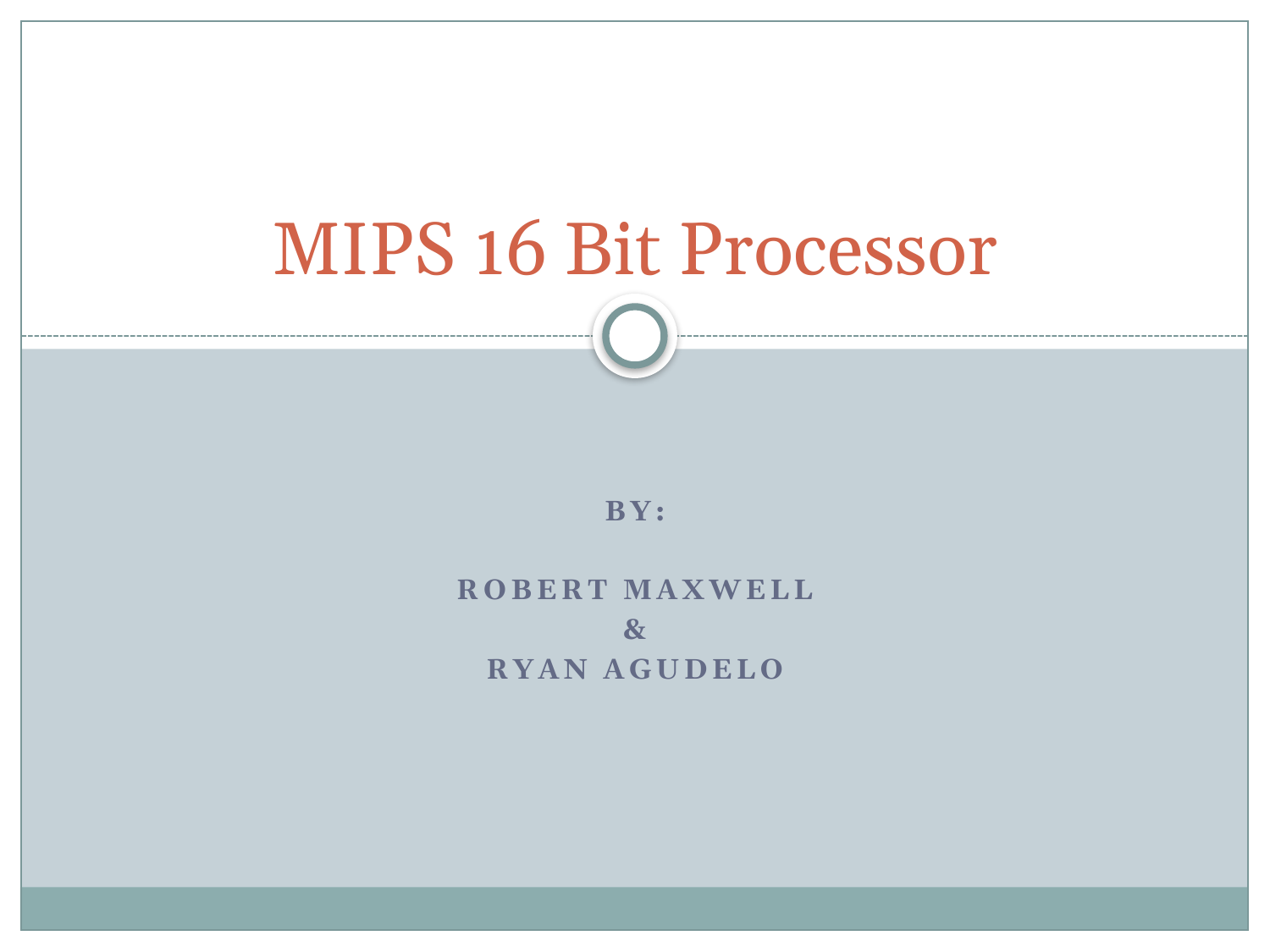

# MIPS 16 Bit Processor
By:

Robert Maxwell
&
Ryan Agudelo